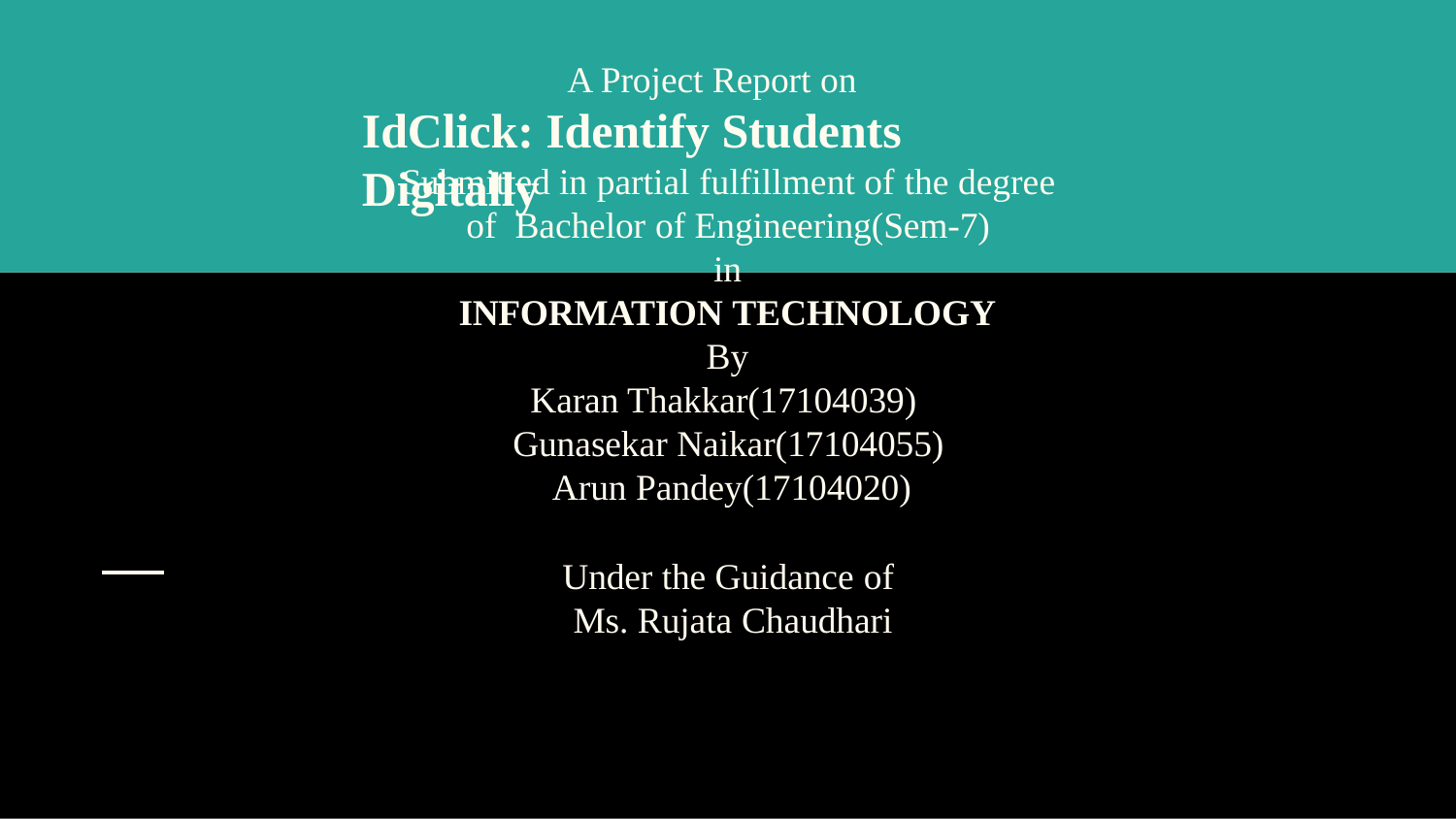

# A Project Report on
IdClick: Identify Students Digitally
Submitted in partial fulfillment of the degree of  Bachelor of Engineering(Sem-7)
in
INFORMATION TECHNOLOGY
By
Karan Thakkar(17104039)  Gunasekar Naikar(17104055)  Arun Pandey(17104020)

Under the Guidance of  Ms. Rujata Chaudhari